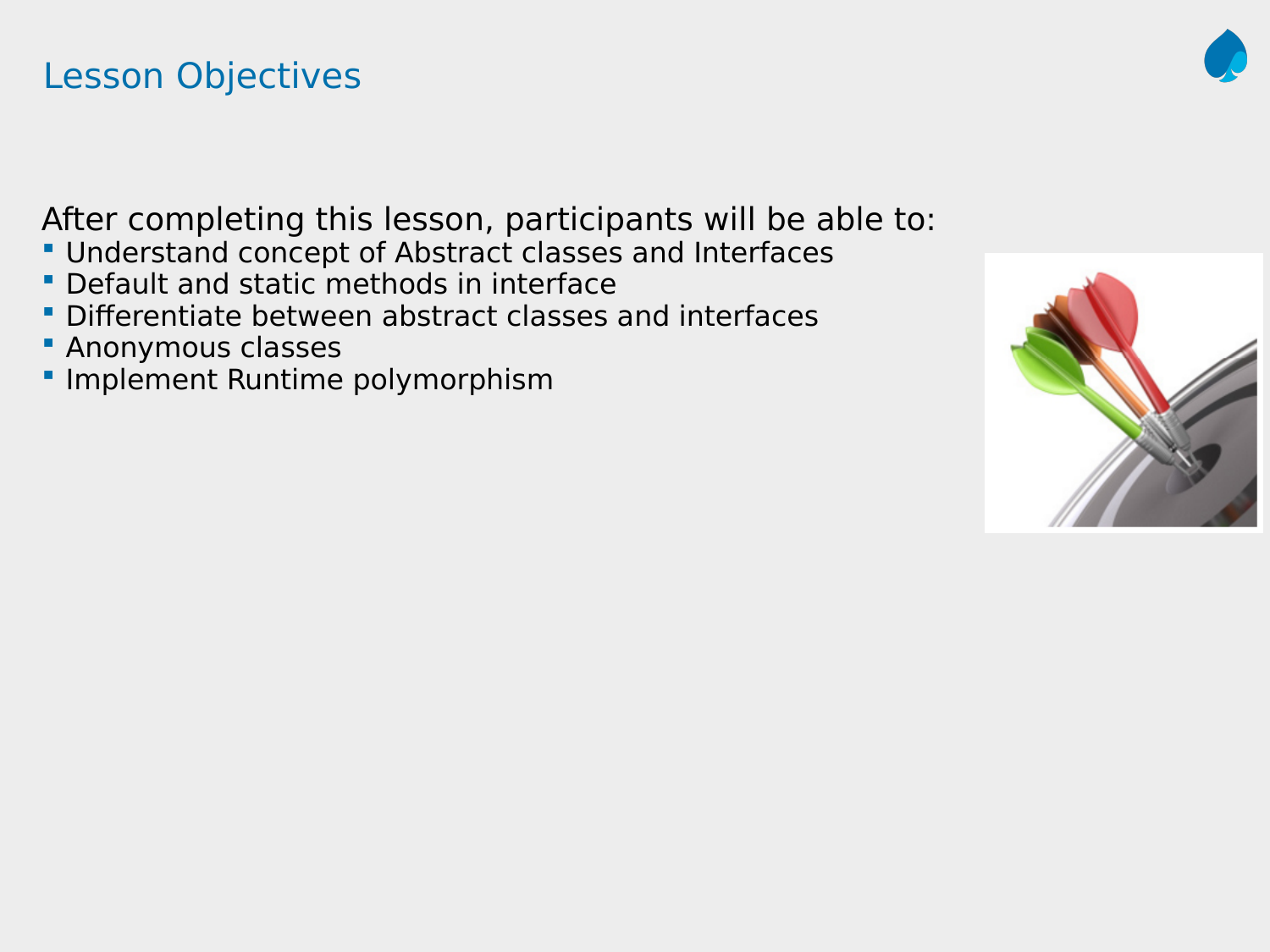

# Lesson Objectives
After completing this lesson, participants will be able to:
Understand concept of Abstract classes and Interfaces
Default and static methods in interface
Differentiate between abstract classes and interfaces
Anonymous classes
Implement Runtime polymorphism